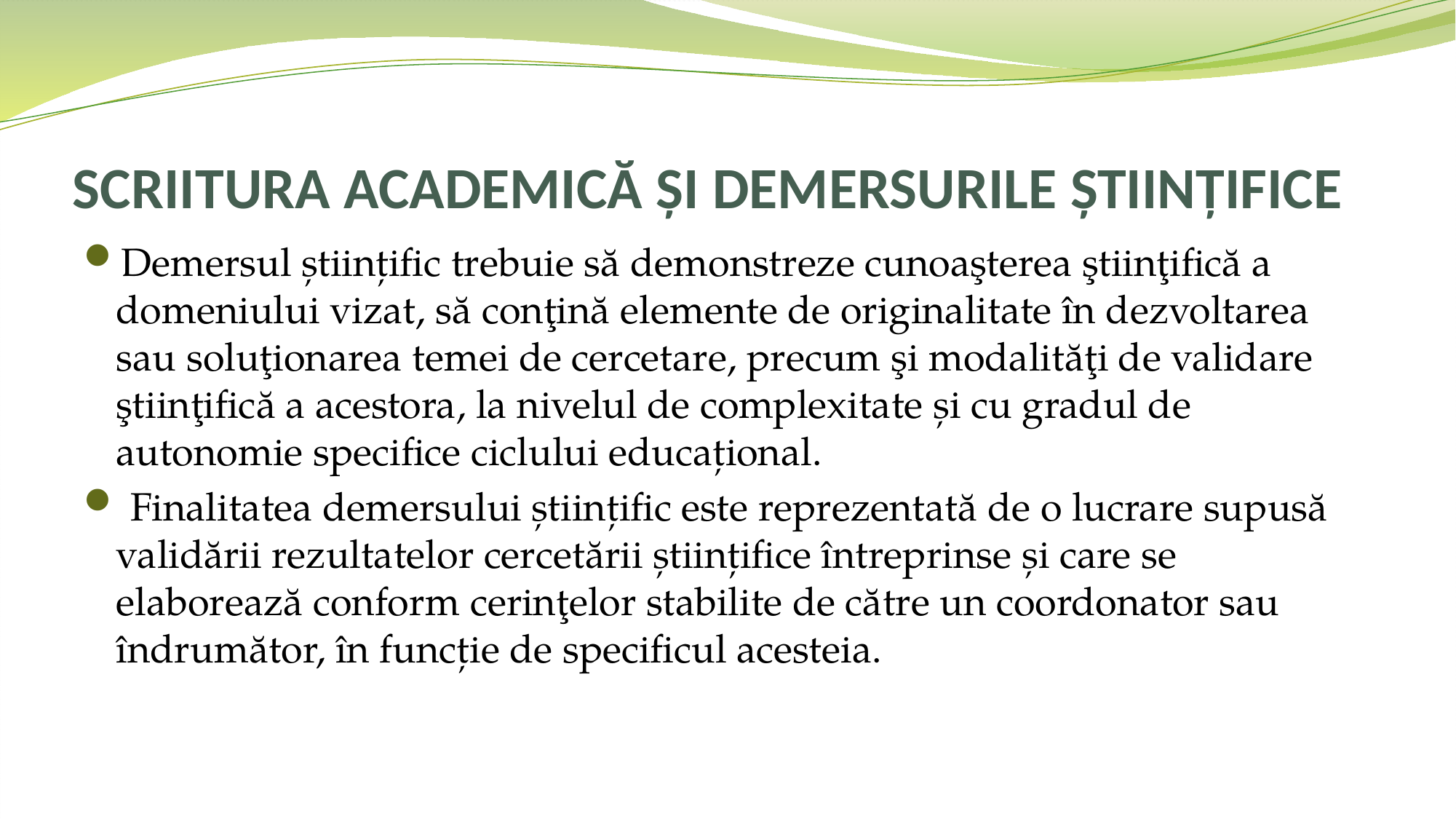

# SCRIITURA ACADEMICĂ ȘI DEMERSURILE ȘTIINȚIFICE
Demersul științific trebuie să demonstreze cunoaşterea ştiinţifică a domeniului vizat, să conţină elemente de originalitate în dezvoltarea sau soluţionarea temei de cercetare, precum şi modalităţi de validare ştiinţifică a acestora, la nivelul de complexitate și cu gradul de autonomie specifice ciclului educațional.
 Finalitatea demersului științific este reprezentată de o lucrare supusă validării rezultatelor cercetării științifice întreprinse și care se elaborează conform cerinţelor stabilite de către un coordonator sau îndrumător, în funcție de specificul acesteia.